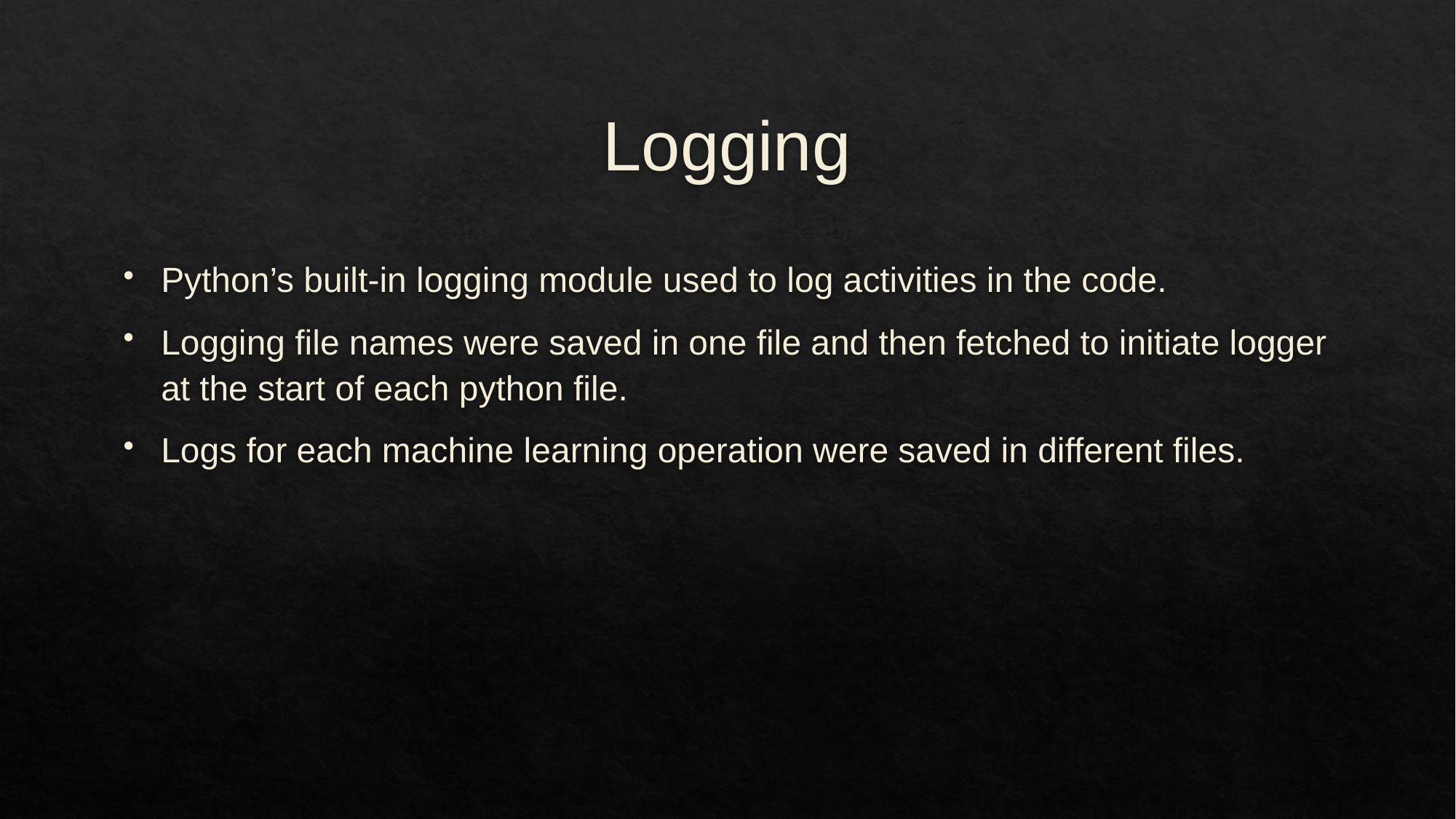

# Logging
Python’s built-in logging module used to log activities in the code.
Logging file names were saved in one file and then fetched to initiate logger at the start of each python file.
Logs for each machine learning operation were saved in different files.